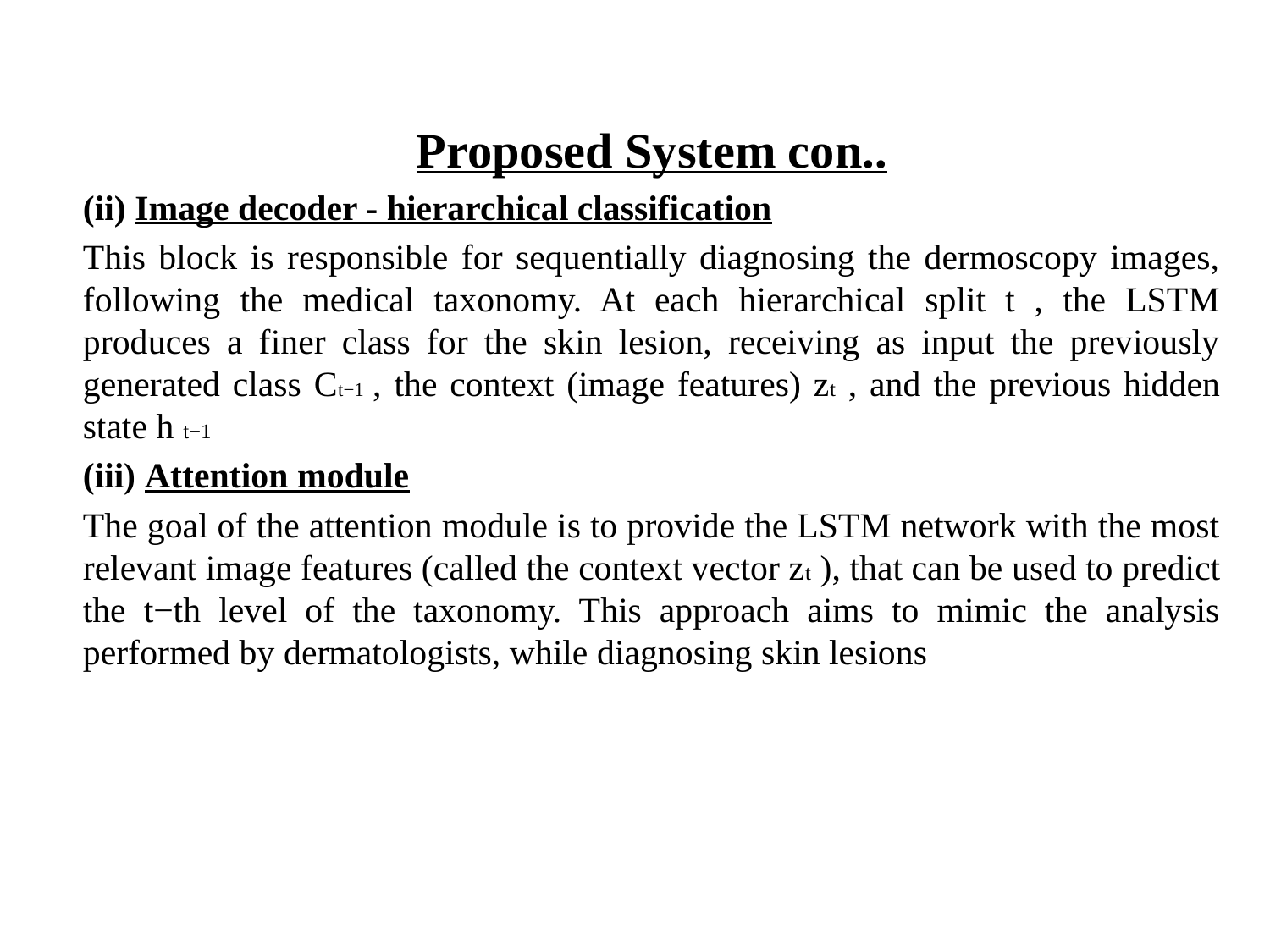

Proposed System con..
(ii) Image decoder - hierarchical classification
This block is responsible for sequentially diagnosing the dermoscopy images, following the medical taxonomy. At each hierarchical split t , the LSTM produces a finer class for the skin lesion, receiving as input the previously generated class Ct−1 , the context (image features) zt , and the previous hidden state h t−1
(iii) Attention module
The goal of the attention module is to provide the LSTM network with the most relevant image features (called the context vector zt ), that can be used to predict the t−th level of the taxonomy. This approach aims to mimic the analysis performed by dermatologists, while diagnosing skin lesions